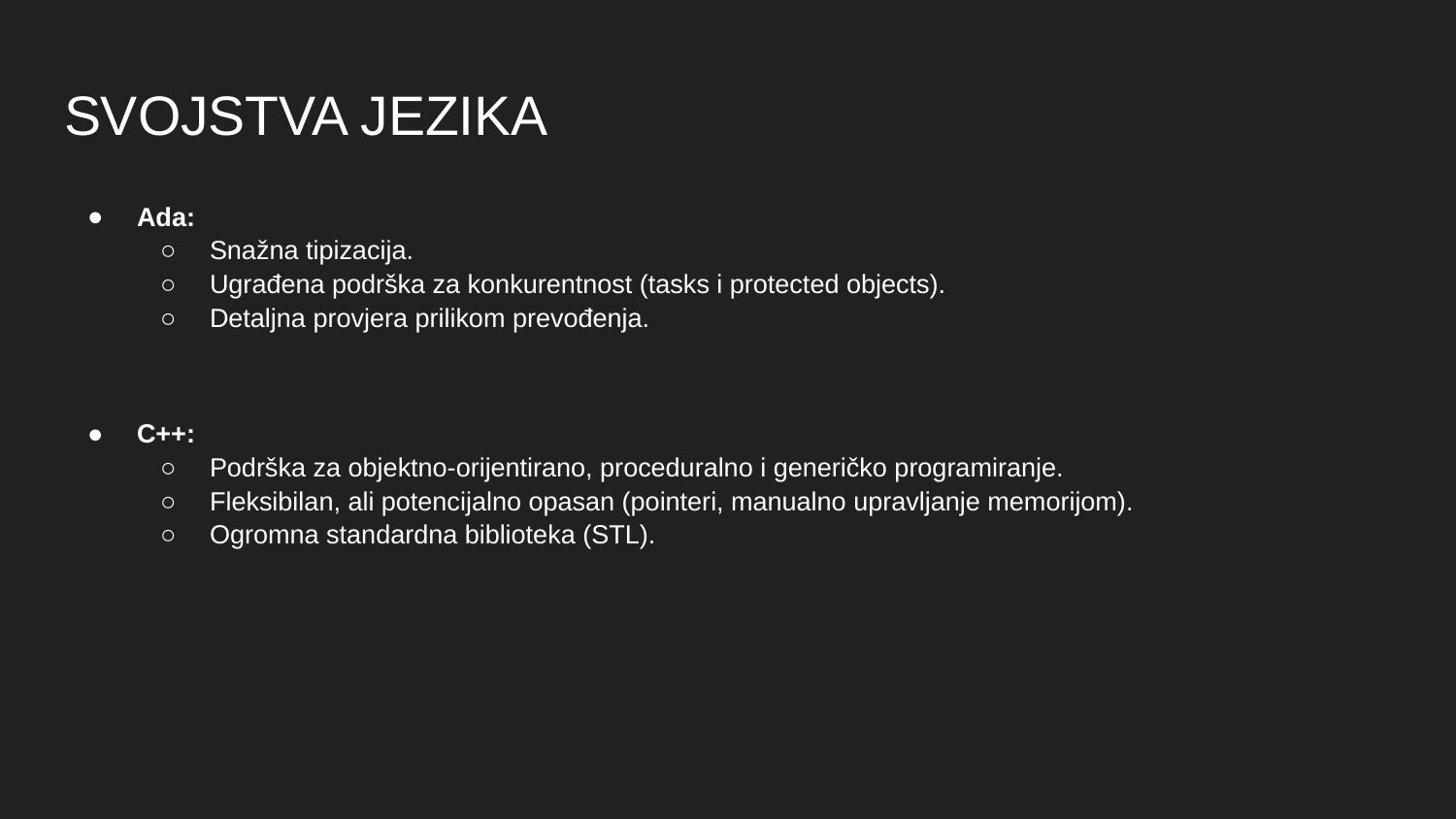

# SVOJSTVA JEZIKA
Ada:
Snažna tipizacija.
Ugrađena podrška za konkurentnost (tasks i protected objects).
Detaljna provjera prilikom prevođenja.

C++:
Podrška za objektno-orijentirano, proceduralno i generičko programiranje.
Fleksibilan, ali potencijalno opasan (pointeri, manualno upravljanje memorijom).
Ogromna standardna biblioteka (STL).